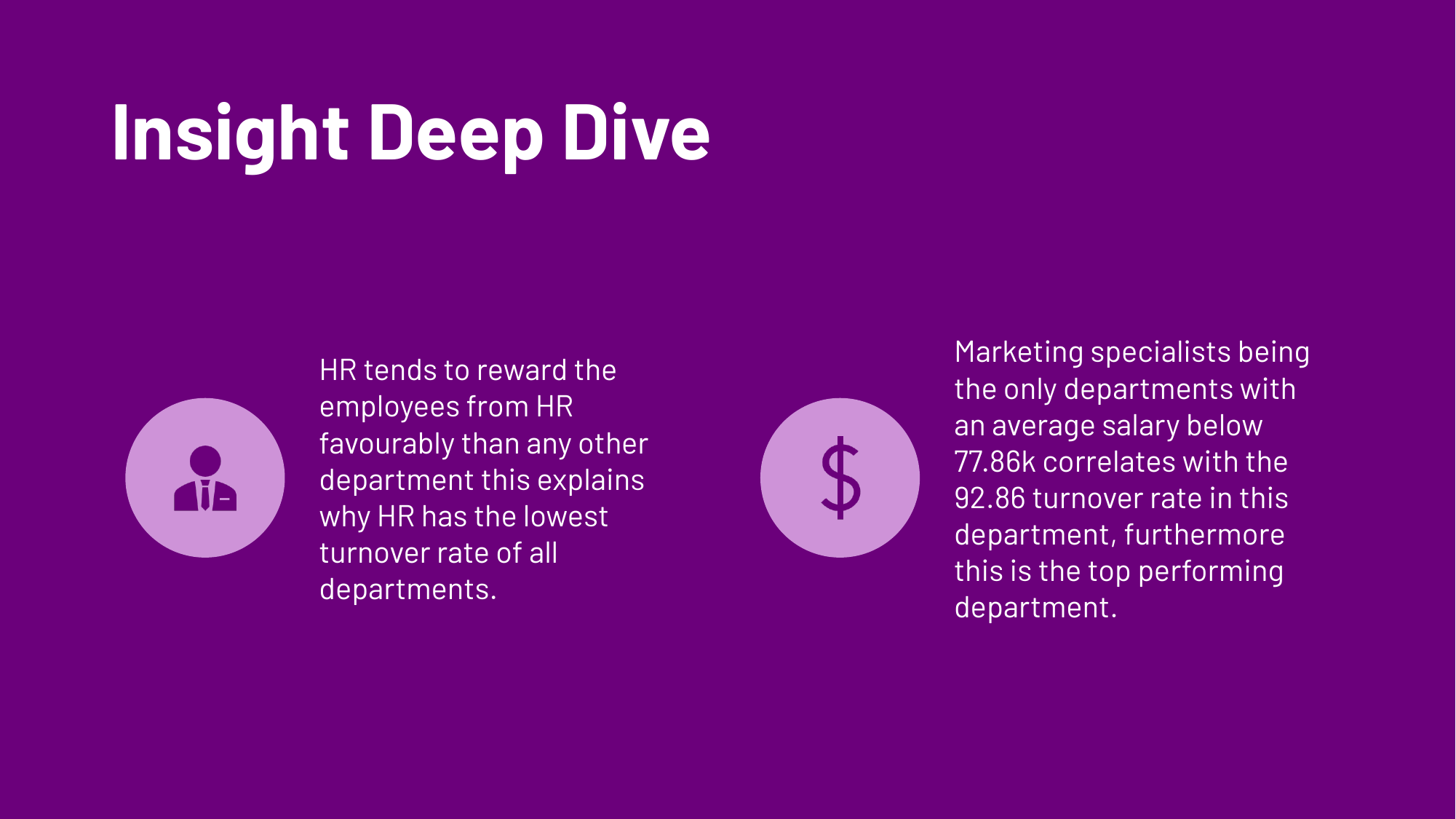

# Insight Deep Dive
HR tends to reward the employees from HR favourably than any other department this explains why HR has the lowest turnover rate of all departments.
Marketing specialists being the only departments with an average salary below 77.86k correlates with the 92.86 turnover rate in this department, furthermore this is the top performing department.